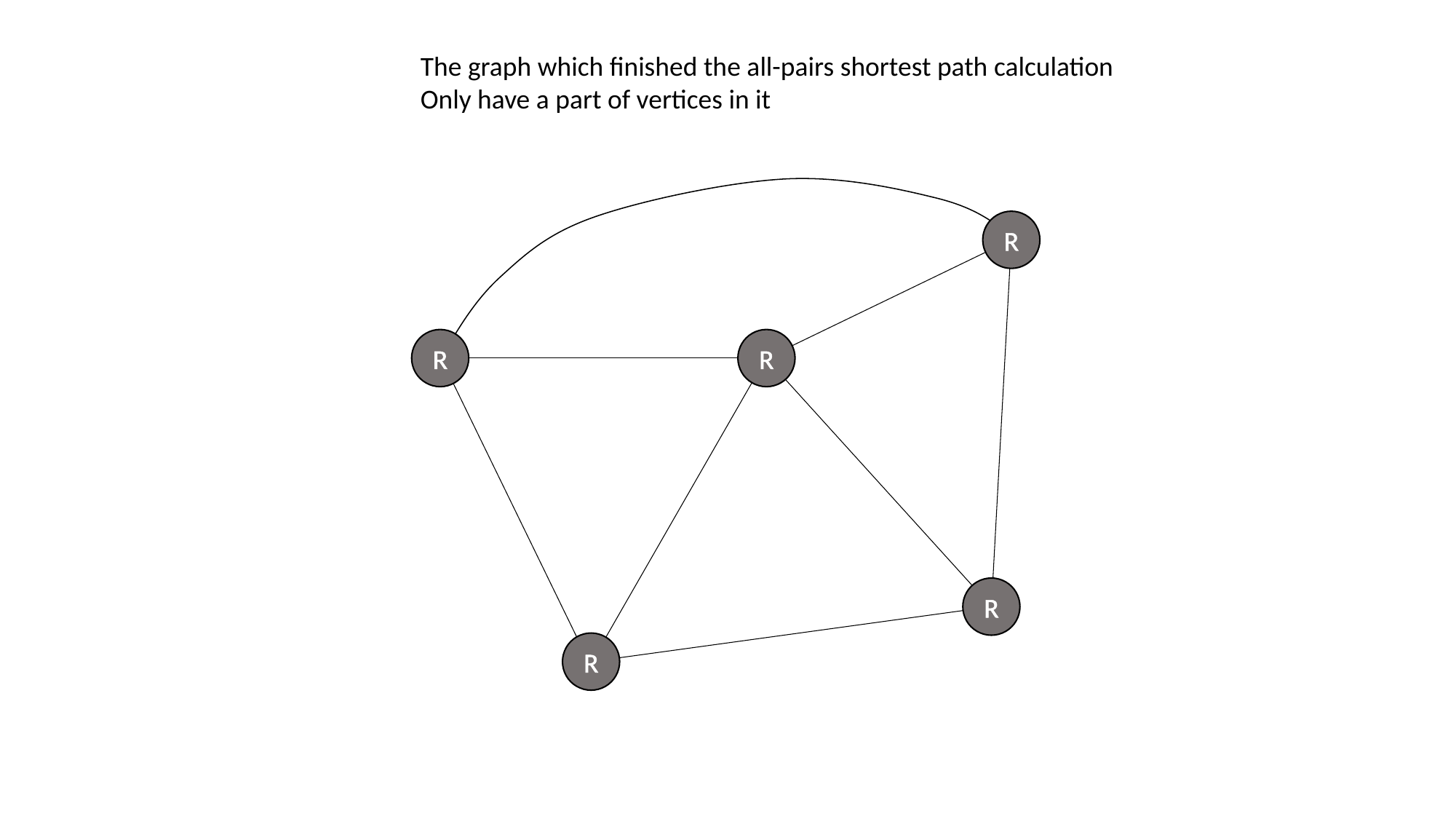

The graph which finished the all-pairs shortest path calculation
Only have a part of vertices in it

R
R
R
R
R